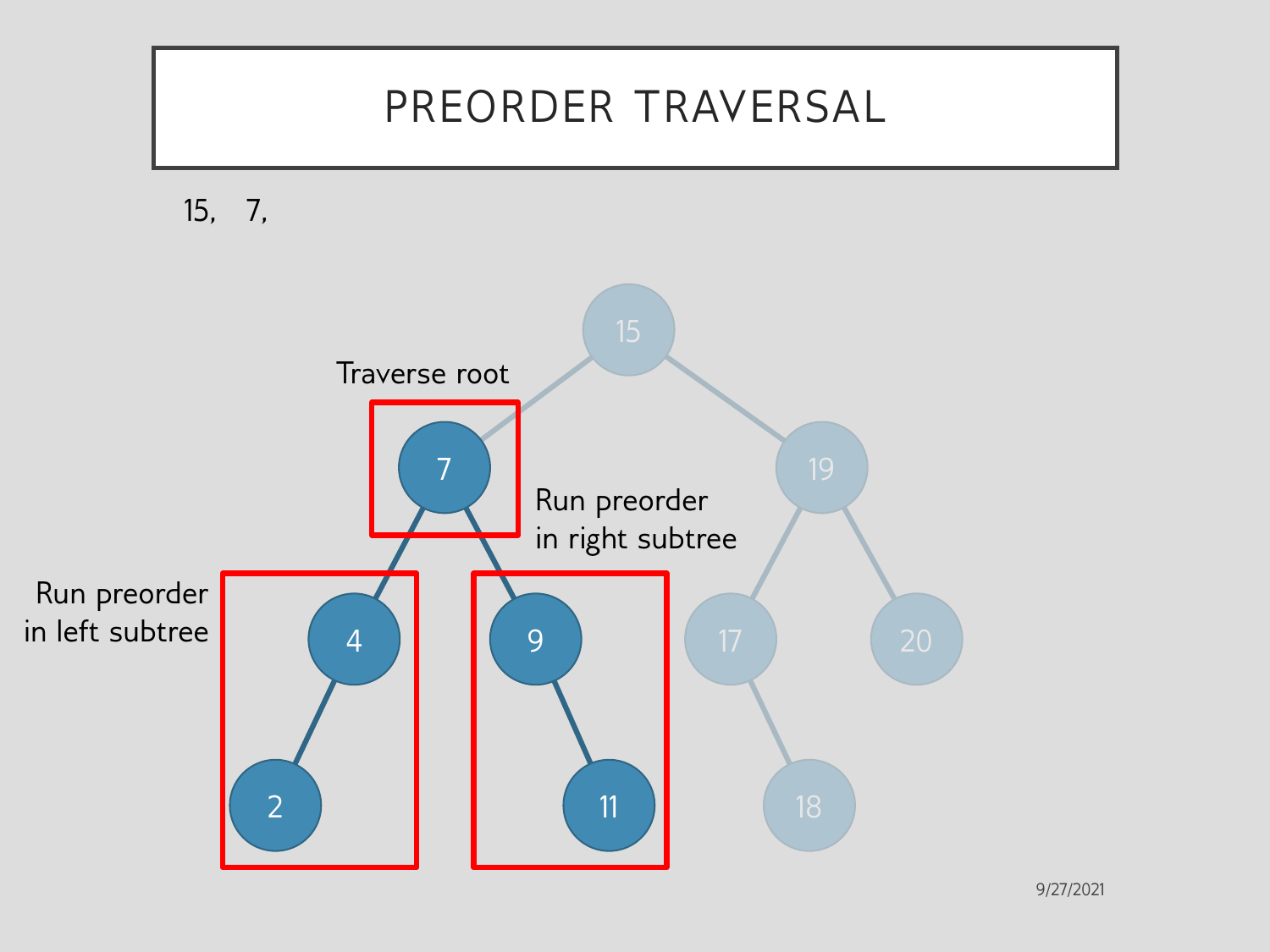

# Preorder traversal
15,
7,

15
Traverse root

7
19
Run preorder
in right subtree
Run preorder
in left subtree

4
9
17
20
2
11
18
9/27/2021